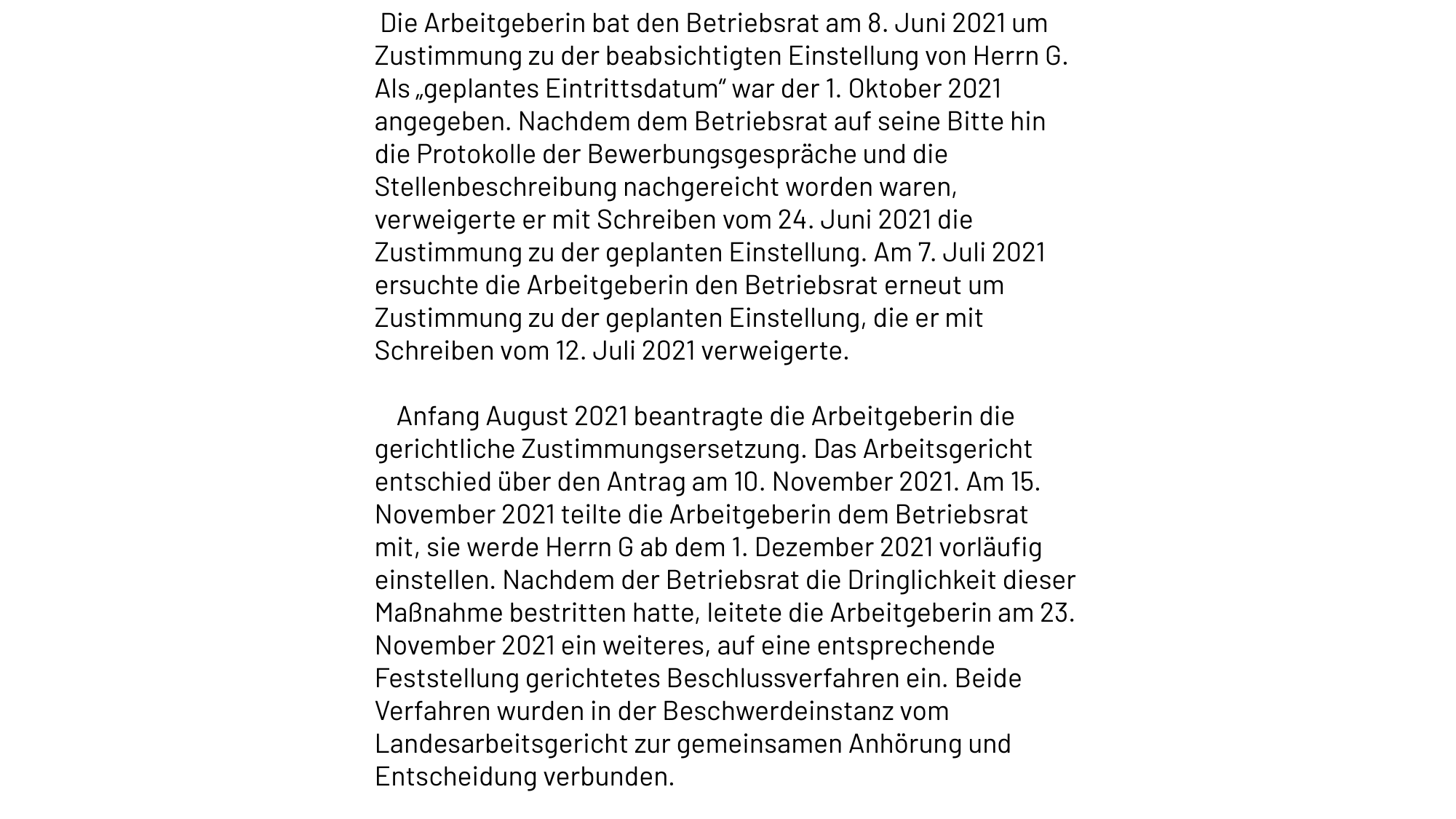

Die Arbeitgeberin bat den Betriebsrat am 8. Juni 2021 um Zustimmung zu der beabsichtigten Einstellung von Herrn G. Als „geplantes Eintrittsdatum“ war der 1. Oktober 2021 angegeben. Nachdem dem Betriebsrat auf seine Bitte hin die Protokolle der Bewerbungsgespräche und die Stellenbeschreibung nachgereicht worden waren, verweigerte er mit Schreiben vom 24. Juni 2021 die Zustimmung zu der geplanten Einstellung. Am 7. Juli 2021 ersuchte die Arbeitgeberin den Betriebsrat erneut um Zustimmung zu der geplanten Einstellung, die er mit Schreiben vom 12. Juli 2021 verweigerte.

    Anfang August 2021 beantragte die Arbeitgeberin die gerichtliche Zustimmungsersetzung. Das Arbeitsgericht entschied über den Antrag am 10. November 2021. Am 15. November 2021 teilte die Arbeitgeberin dem Betriebsrat mit, sie werde Herrn G ab dem 1. Dezember 2021 vorläufig einstellen. Nachdem der Betriebsrat die Dringlichkeit dieser Maßnahme bestritten hatte, leitete die Arbeitgeberin am 23. November 2021 ein weiteres, auf eine entsprechende Feststellung gerichtetes Beschlussverfahren ein. Beide Verfahren wurden in der Beschwerdeinstanz vom Landesarbeitsgericht zur gemeinsamen Anhörung und Entscheidung verbunden.